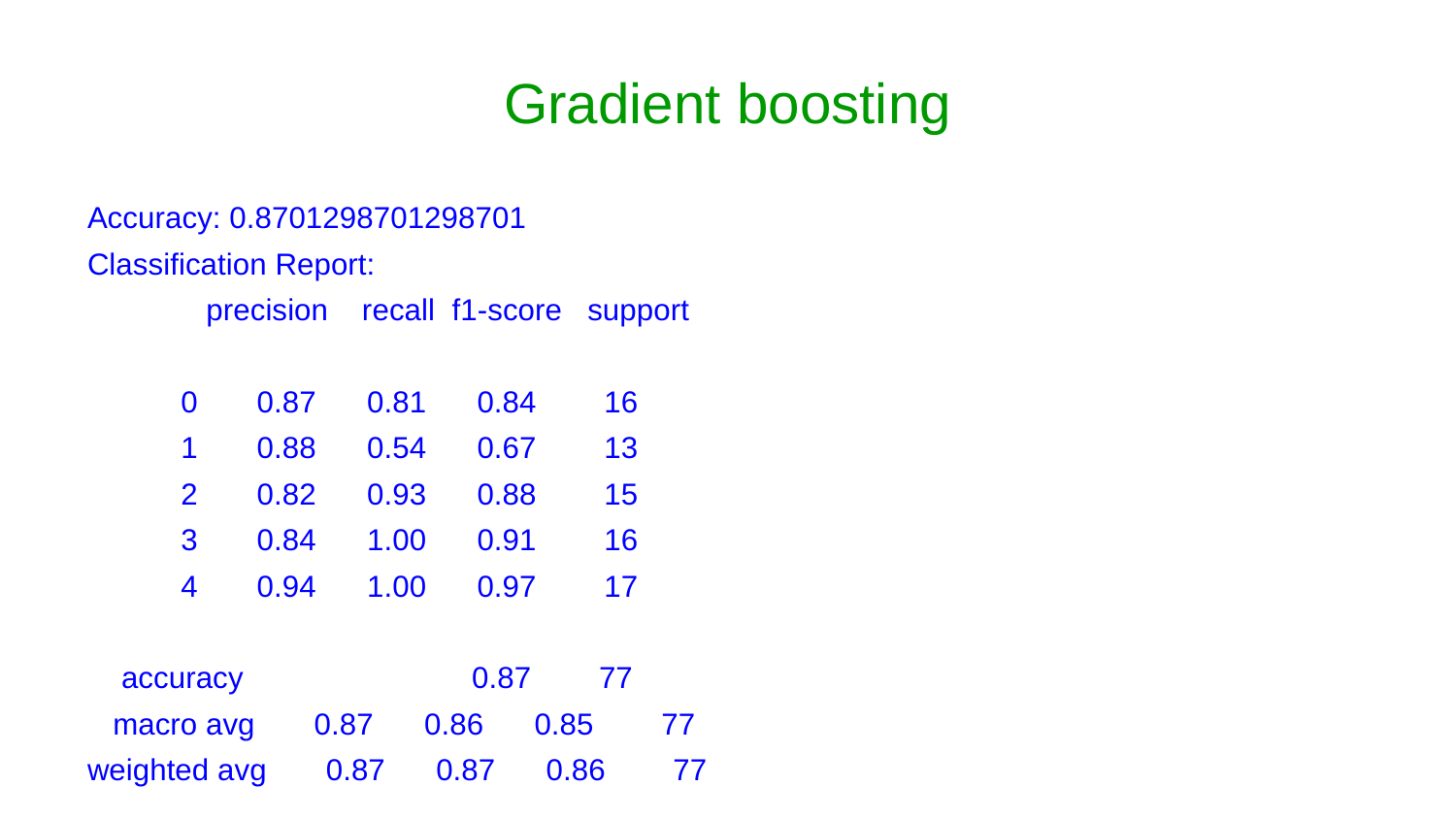

# Gradient boosting
Accuracy: 0.8701298701298701
Classification Report:
              precision    recall  f1-score   support

           0       0.87      0.81      0.84        16
           1       0.88      0.54      0.67        13
           2       0.82      0.93      0.88        15
           3       0.84      1.00      0.91        16
           4       0.94      1.00      0.97        17

    accuracy                           0.87        77
   macro avg       0.87      0.86      0.85        77
weighted avg       0.87      0.87      0.86        77